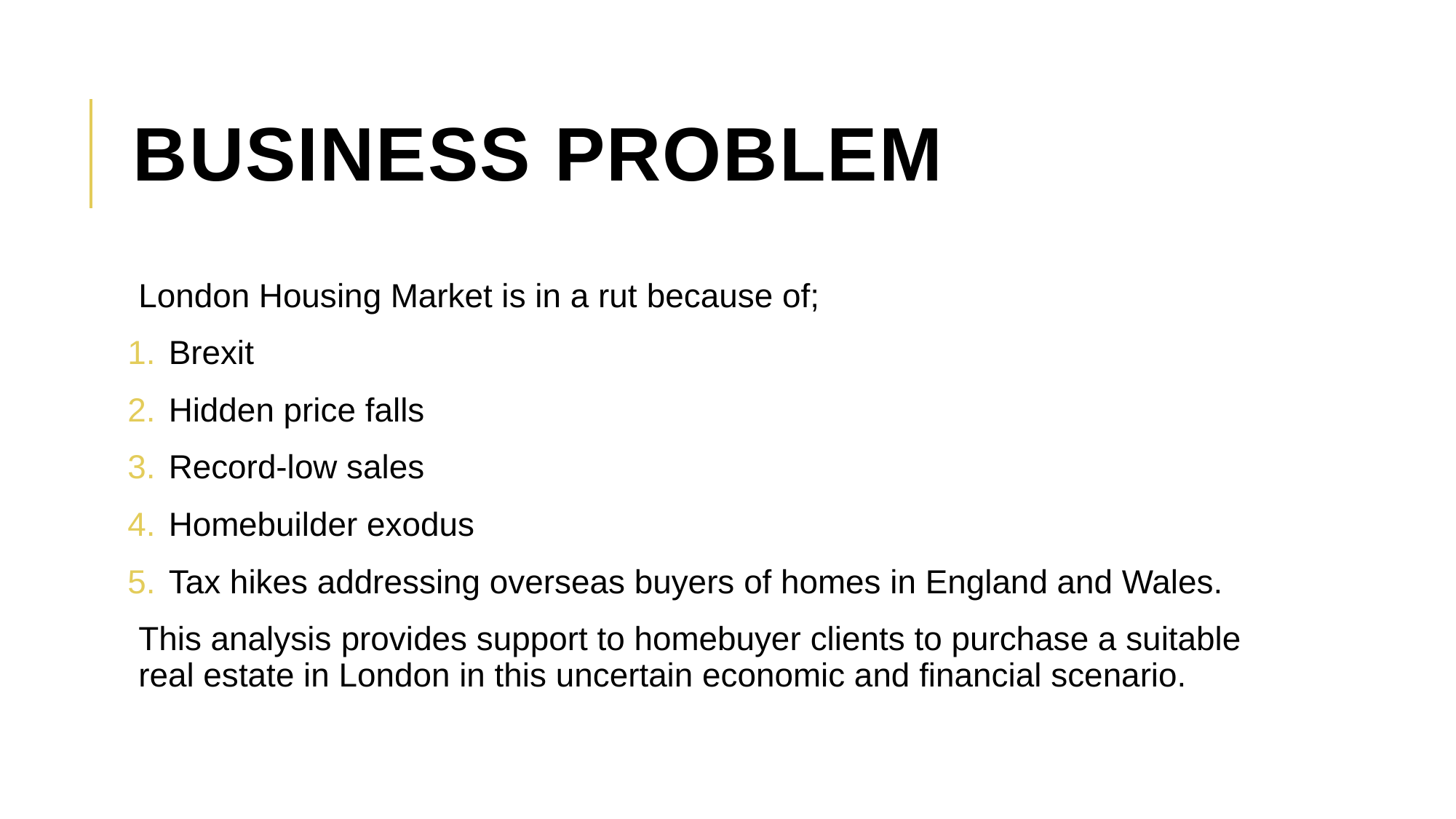

# Business Problem
London Housing Market is in a rut because of;
Brexit
Hidden price falls
Record-low sales
Homebuilder exodus
Tax hikes addressing overseas buyers of homes in England and Wales.
This analysis provides support to homebuyer clients to purchase a suitable real estate in London in this uncertain economic and financial scenario.